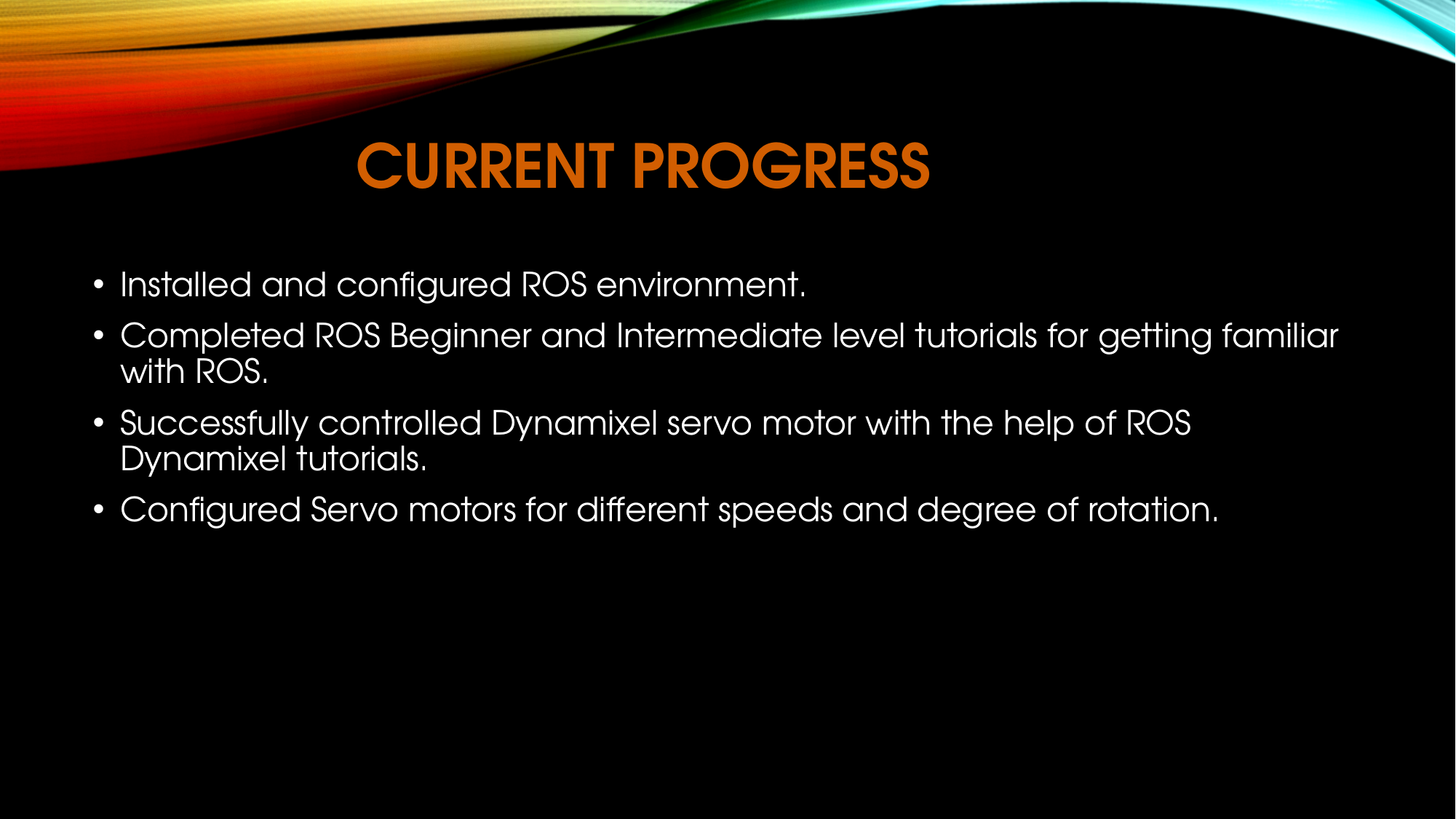

# Current Progress
Installed and configured ROS environment.
Completed ROS Beginner and Intermediate level tutorials for getting familiar with ROS.
Successfully controlled Dynamixel servo motor with the help of ROS Dynamixel tutorials.
Configured Servo motors for different speeds and degree of rotation.